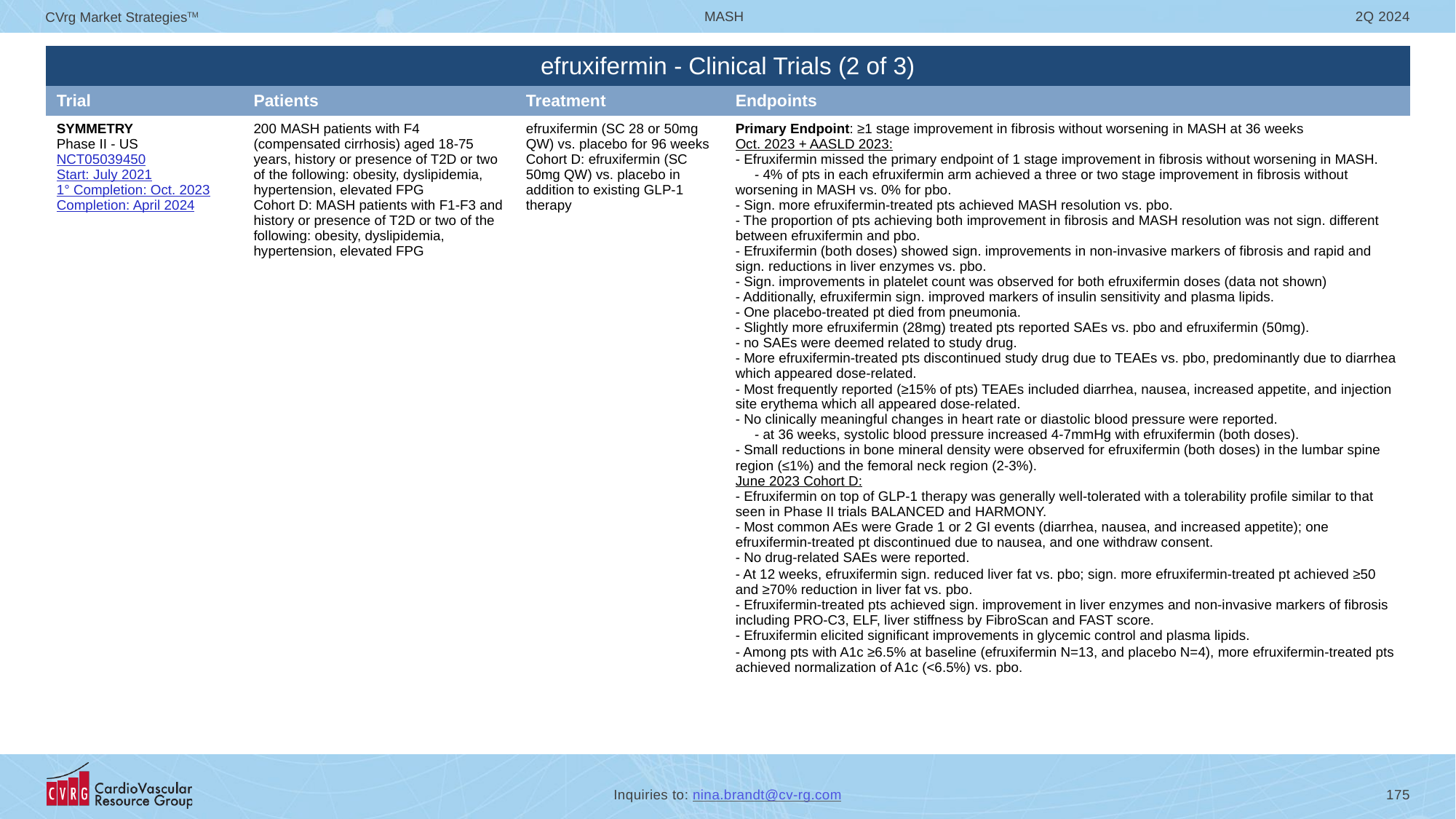

| efruxifermin - Clinical Trials (2 of 3) |  |  |  |
| --- | --- | --- | --- |
| Trial | Patients | Treatment | Endpoints |
| SYMMETRY Phase II - US NCT05039450 Start: July 2021 1° Completion: Oct. 2023 Completion: April 2024 | 200 MASH patients with F4 (compensated cirrhosis) aged 18-75 years, history or presence of T2D or two of the following: obesity, dyslipidemia, hypertension, elevated FPG Cohort D: MASH patients with F1-F3 and history or presence of T2D or two of the following: obesity, dyslipidemia, hypertension, elevated FPG | efruxifermin (SC 28 or 50mg QW) vs. placebo for 96 weeks Cohort D: efruxifermin (SC 50mg QW) vs. placebo in addition to existing GLP-1 therapy | Primary Endpoint: ≥1 stage improvement in fibrosis without worsening in MASH at 36 weeks Oct. 2023 + AASLD 2023: - Efruxifermin missed the primary endpoint of 1 stage improvement in fibrosis without worsening in MASH. - 4% of pts in each efruxifermin arm achieved a three or two stage improvement in fibrosis without worsening in MASH vs. 0% for pbo. - Sign. more efruxifermin-treated pts achieved MASH resolution vs. pbo. - The proportion of pts achieving both improvement in fibrosis and MASH resolution was not sign. different between efruxifermin and pbo. - Efruxifermin (both doses) showed sign. improvements in non-invasive markers of fibrosis and rapid and sign. reductions in liver enzymes vs. pbo. - Sign. improvements in platelet count was observed for both efruxifermin doses (data not shown) - Additionally, efruxifermin sign. improved markers of insulin sensitivity and plasma lipids. - One placebo-treated pt died from pneumonia. - Slightly more efruxifermin (28mg) treated pts reported SAEs vs. pbo and efruxifermin (50mg). - no SAEs were deemed related to study drug. - More efruxifermin-treated pts discontinued study drug due to TEAEs vs. pbo, predominantly due to diarrhea which appeared dose-related. - Most frequently reported (≥15% of pts) TEAEs included diarrhea, nausea, increased appetite, and injection site erythema which all appeared dose-related. - No clinically meaningful changes in heart rate or diastolic blood pressure were reported. - at 36 weeks, systolic blood pressure increased 4-7mmHg with efruxifermin (both doses). - Small reductions in bone mineral density were observed for efruxifermin (both doses) in the lumbar spine region (≤1%) and the femoral neck region (2-3%). June 2023 Cohort D: - Efruxifermin on top of GLP-1 therapy was generally well-tolerated with a tolerability profile similar to that seen in Phase II trials BALANCED and HARMONY. - Most common AEs were Grade 1 or 2 GI events (diarrhea, nausea, and increased appetite); one efruxifermin-treated pt discontinued due to nausea, and one withdraw consent. - No drug-related SAEs were reported. - At 12 weeks, efruxifermin sign. reduced liver fat vs. pbo; sign. more efruxifermin-treated pt achieved ≥50 and ≥70% reduction in liver fat vs. pbo. - Efruxifermin-treated pts achieved sign. improvement in liver enzymes and non-invasive markers of fibrosis including PRO-C3, ELF, liver stiffness by FibroScan and FAST score. - Efruxifermin elicited significant improvements in glycemic control and plasma lipids. - Among pts with A1c ≥6.5% at baseline (efruxifermin N=13, and placebo N=4), more efruxifermin-treated pts achieved normalization of A1c (<6.5%) vs. pbo. |